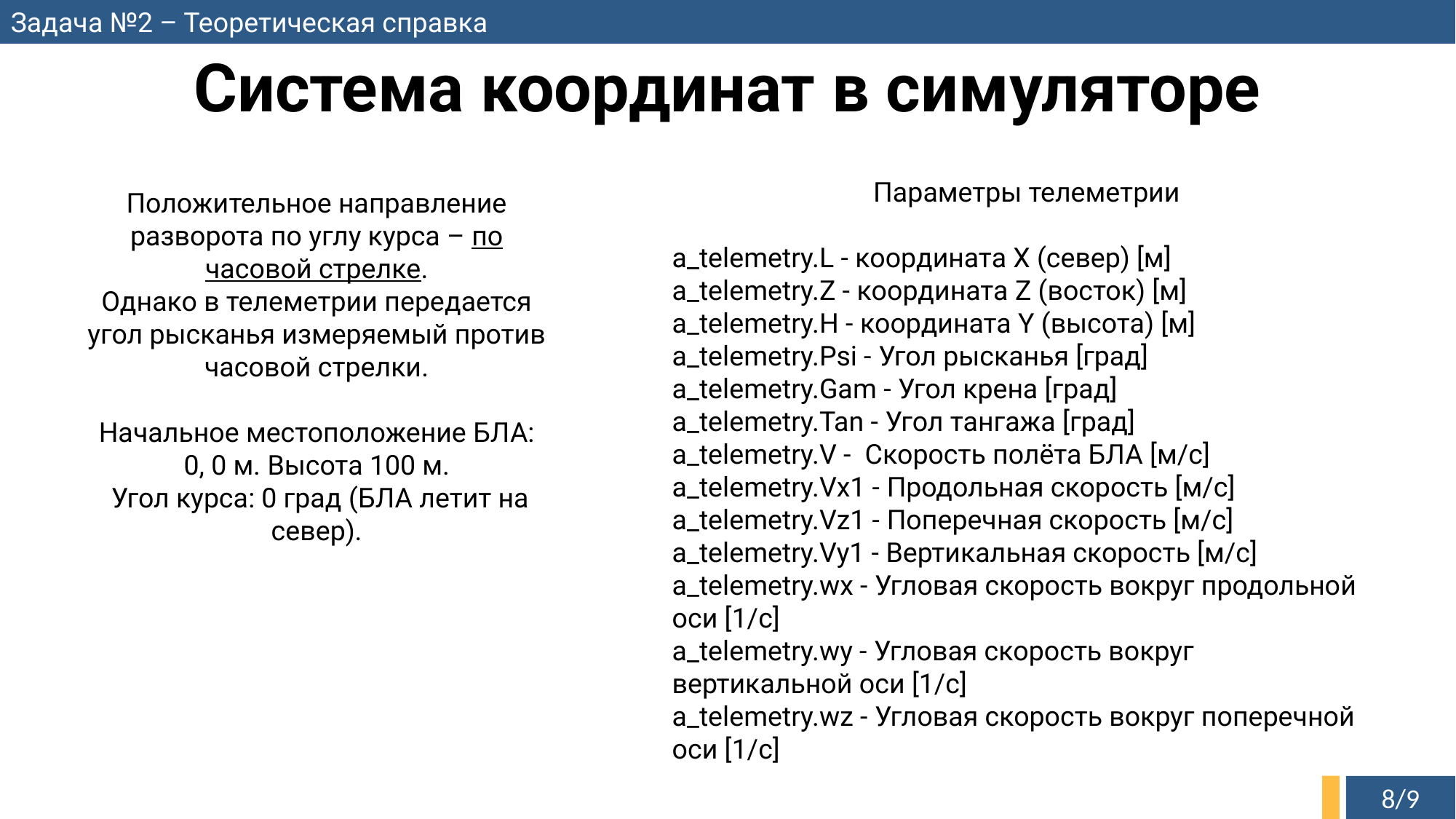

Задача №2 – Теоретическая справка
# Система координат в симуляторе
Параметры телеметрии

a_telemetry.L - координата Х (север) [м]
a_telemetry.Z - координата Z (восток) [м]
a_telemetry.H - координата Y (высота) [м]
a_telemetry.Psi - Угол рысканья [град]
a_telemetry.Gam - Угол крена [град]
a_telemetry.Tan - Угол тангажа [град]
a_telemetry.V -  Скорость полёта БЛА [м/с]
a_telemetry.Vx1 - Продольная скорость [м/с]
a_telemetry.Vz1 - Поперечная скорость [м/с]
a_telemetry.Vy1 - Вертикальная скорость [м/с]
a_telemetry.wx - Угловая скорость вокруг продольной оси [1/с]
a_telemetry.wy - Угловая скорость вокруг вертикальной оси [1/с]
a_telemetry.wz - Угловая скорость вокруг поперечной оси [1/с]
Положительное направление разворота по углу курса – по часовой стрелке.
Однако в телеметрии передается угол рысканья измеряемый против часовой стрелки.

Начальное местоположение БЛА:
0, 0 м. Высота 100 м.
 Угол курса: 0 град (БЛА летит на север).

8/9